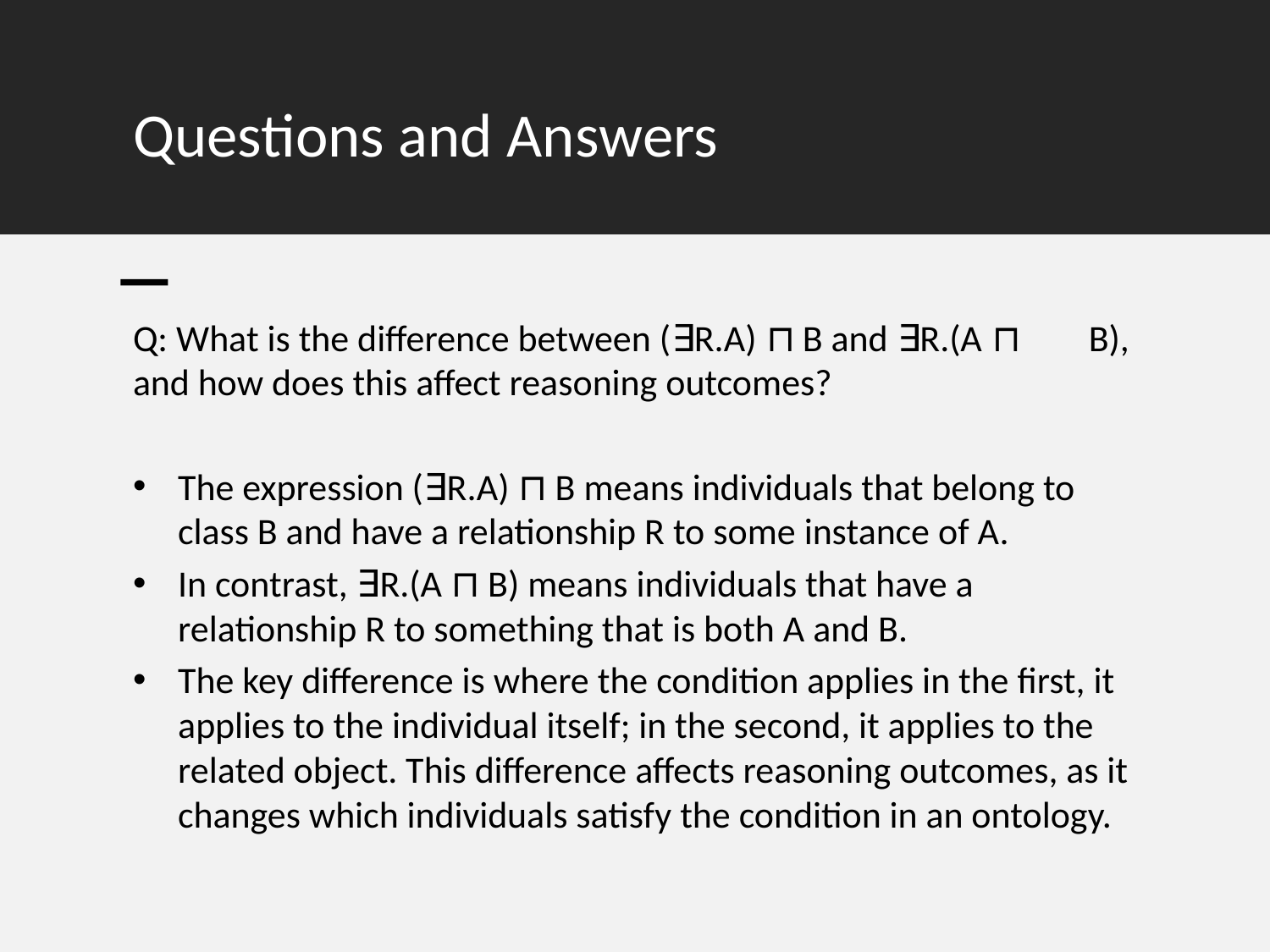

# Questions and Answers

Q: What is the difference between (∃R.A) ⊓ B and ∃R.(A ⊓ 	    B), and how does this affect reasoning outcomes?

The expression (∃R.A) ⊓ B means individuals that belong to class B and have a relationship R to some instance of A.
In contrast, ∃R.(A ⊓ B) means individuals that have a relationship R to something that is both A and B.
The key difference is where the condition applies in the first, it applies to the individual itself; in the second, it applies to the related object. This difference affects reasoning outcomes, as it changes which individuals satisfy the condition in an ontology.